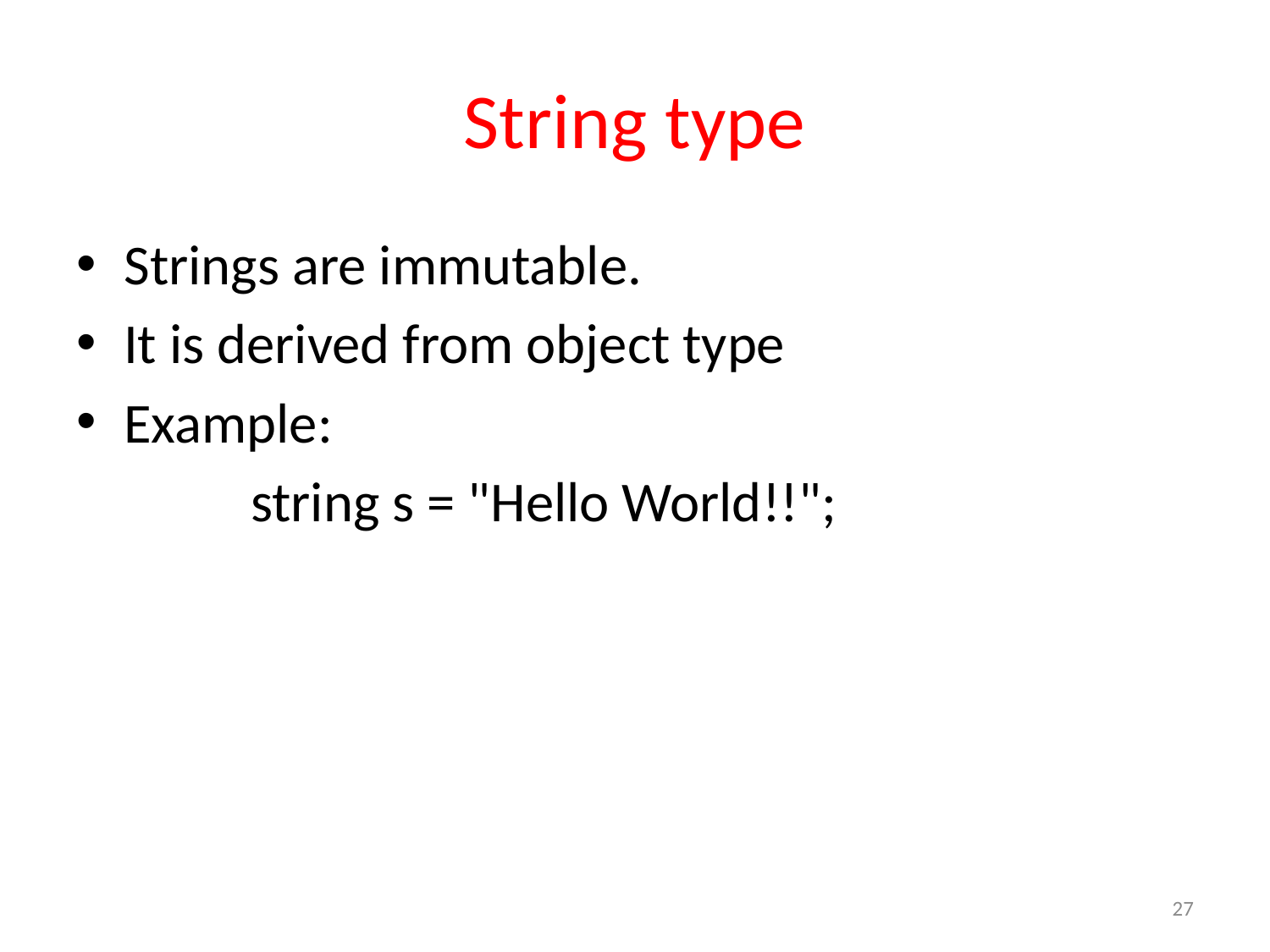

# String type
Strings are immutable.
It is derived from object type
Example:
		string s = "Hello World!!";

27